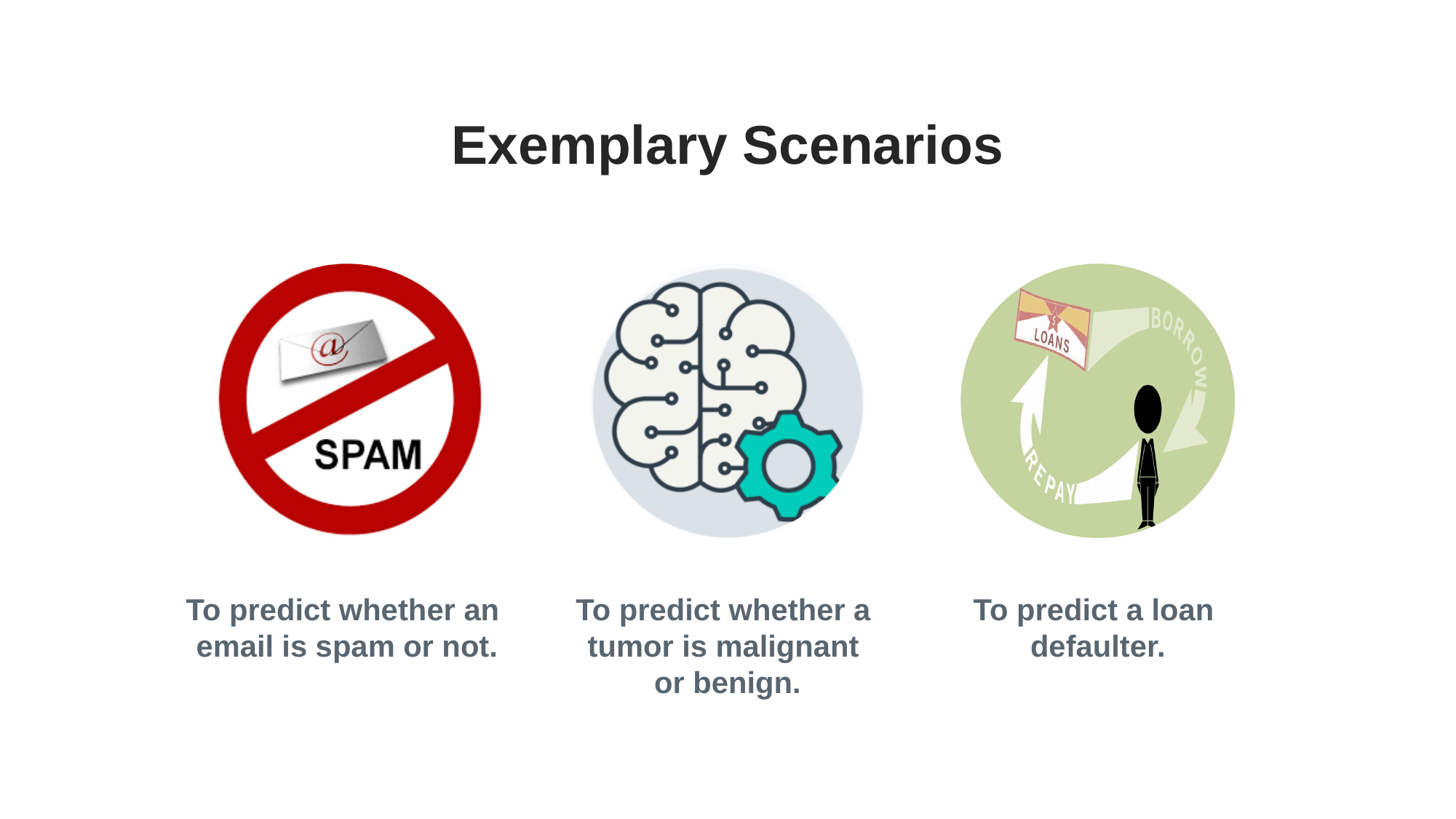

Exemplary Scenarios

To predict whether an
email is spam or not.
To predict whether a
tumor is malignant
or benign.
To predict a loan
defaulter.